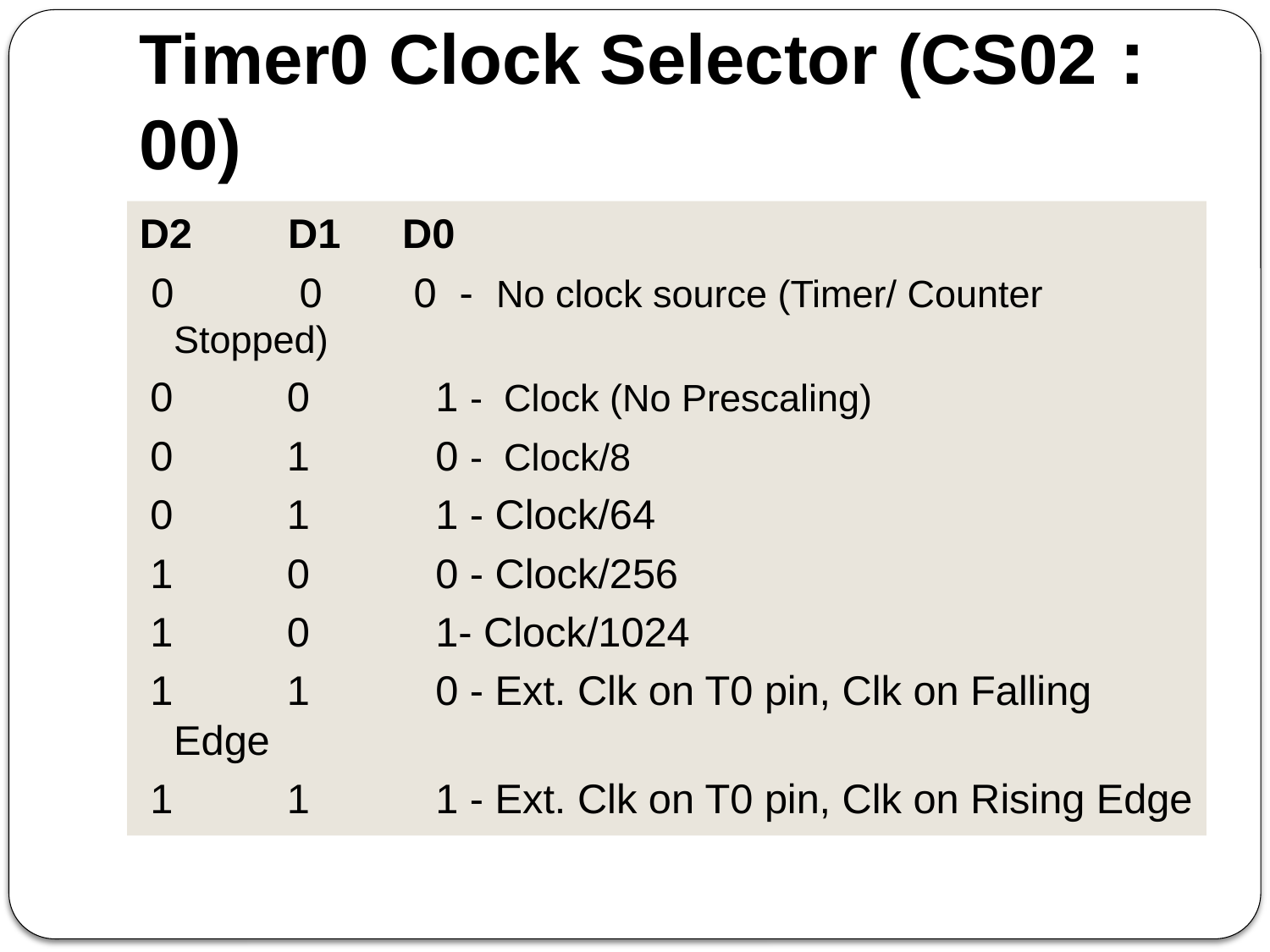

# Timer0 Clock Selector (CS02 : 00)
D2	D1	D0
 0		 0	 0  -  No clock source (Timer/ Counter Stopped)
 0          0           1 -  Clock (No Prescaling)
 0          1           0 -  Clock/8
 0          1           1 - Clock/64
 1          0           0 - Clock/256
 1          0           1- Clock/1024
 1          1           0 - Ext. Clk on T0 pin, Clk on Falling Edge
 1          1           1 - Ext. Clk on T0 pin, Clk on Rising Edge